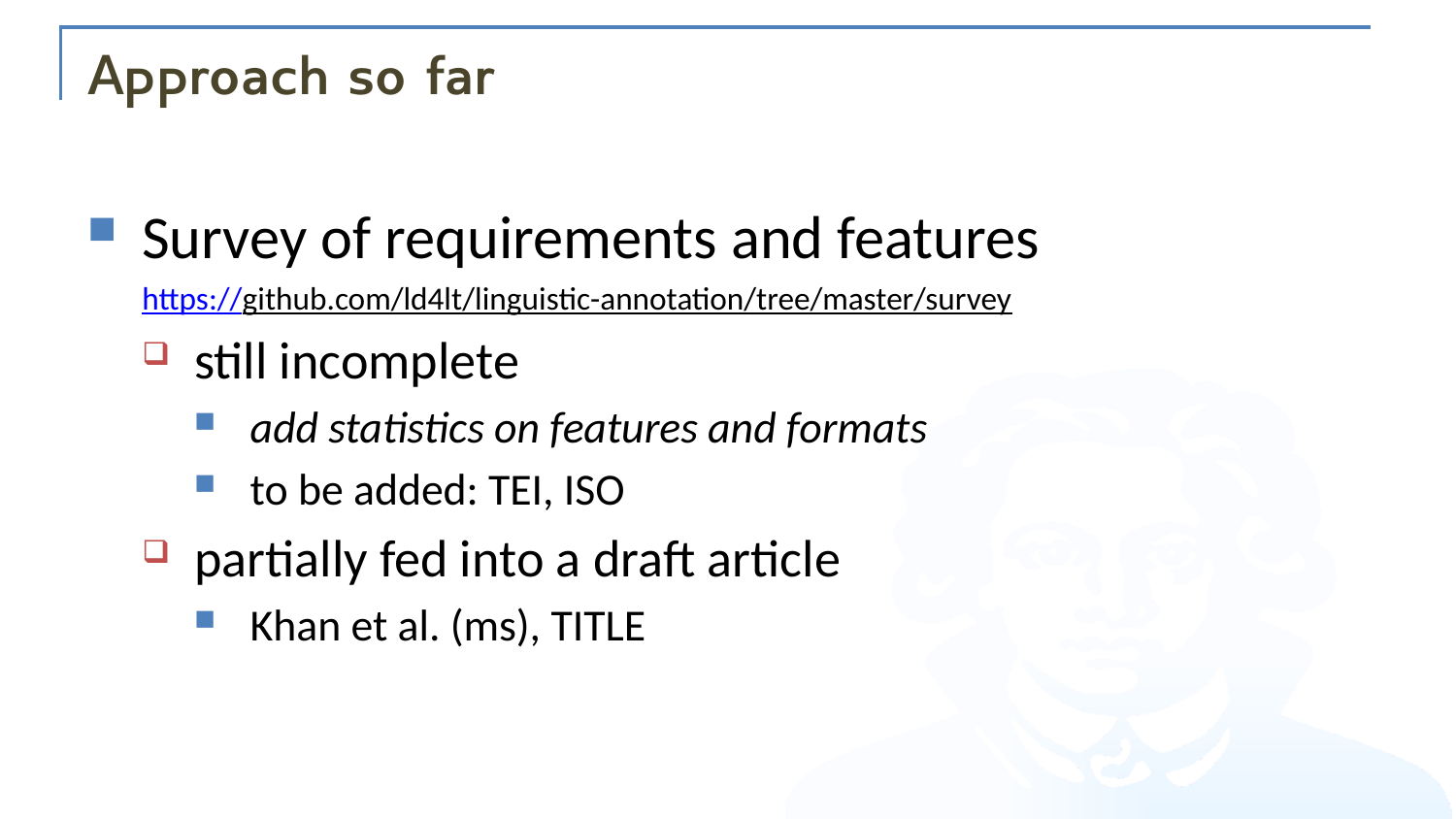

# Approach so far
Survey of requirements and features
https://github.com/ld4lt/linguistic-annotation/tree/master/survey
still incomplete
add statistics on features and formats
to be added: TEI, ISO
partially fed into a draft article
Khan et al. (ms), TITLE